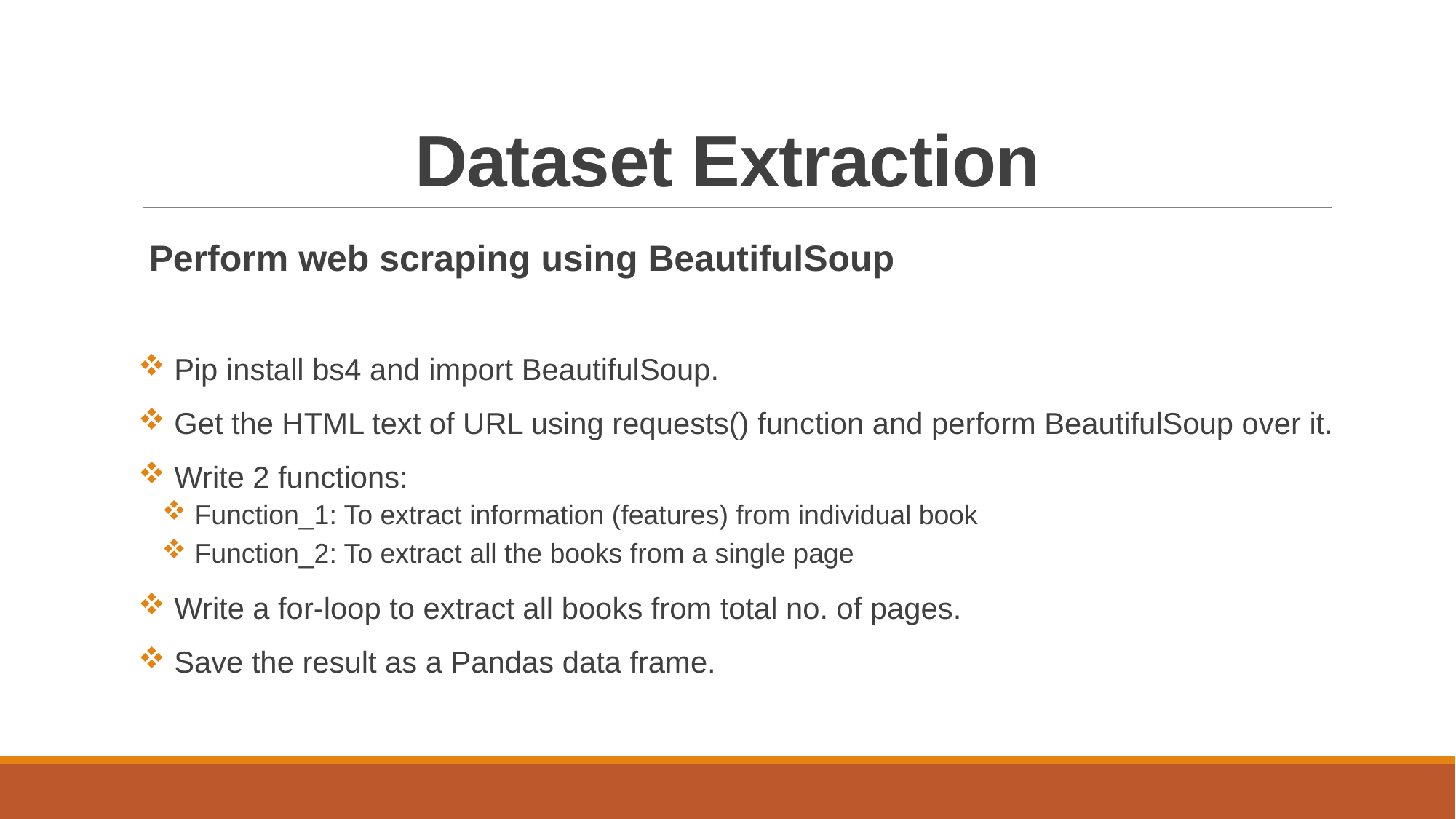

# Dataset Extraction
Perform web scraping using BeautifulSoup

 Pip install bs4 and import BeautifulSoup.
 Get the HTML text of URL using requests() function and perform BeautifulSoup over it.
 Write 2 functions:
 Function_1: To extract information (features) from individual book
 Function_2: To extract all the books from a single page
 Write a for-loop to extract all books from total no. of pages.
 Save the result as a Pandas data frame.